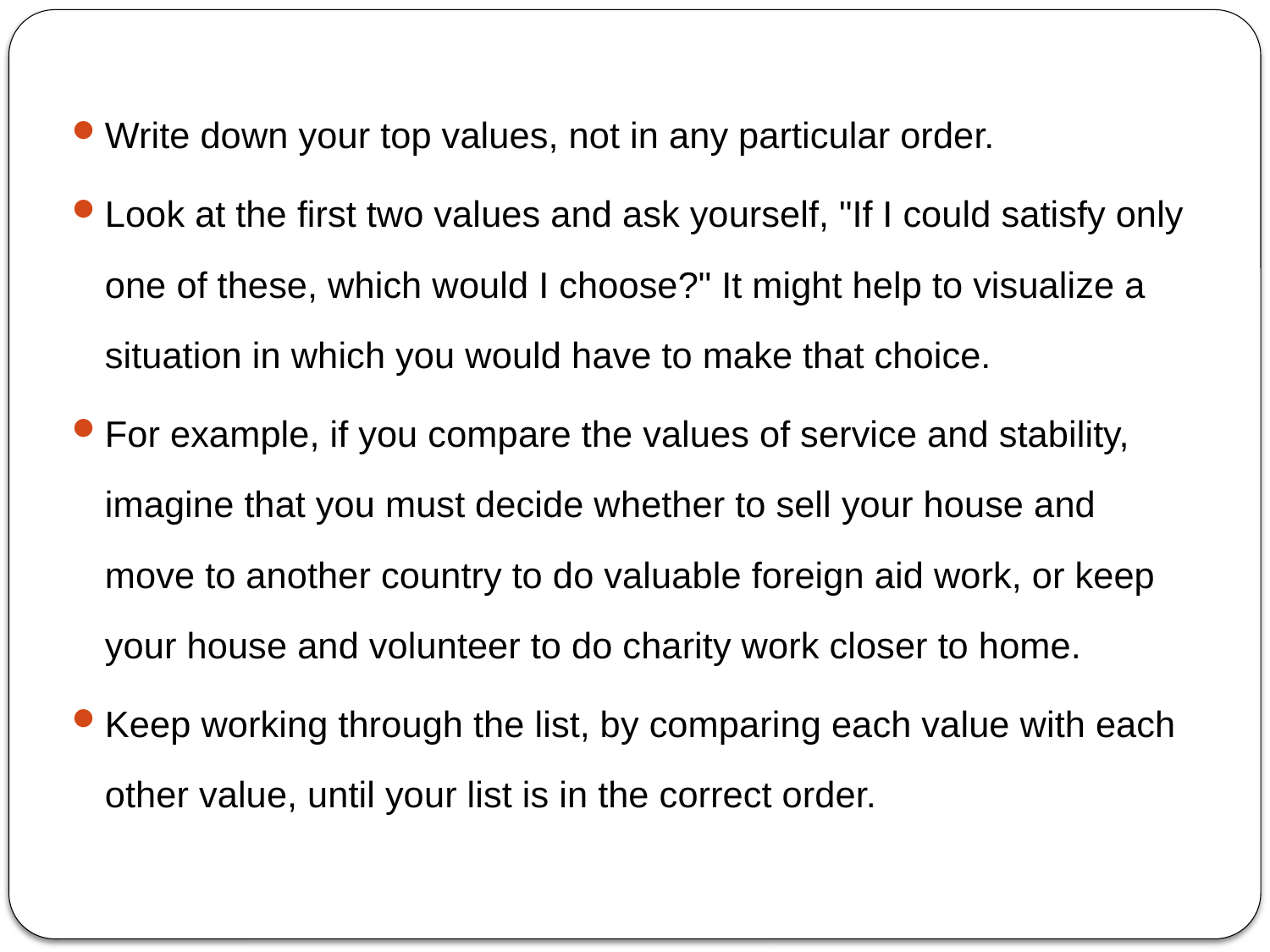

Write down your top values, not in any particular order.
Look at the first two values and ask yourself, "If I could satisfy only one of these, which would I choose?" It might help to visualize a situation in which you would have to make that choice.
For example, if you compare the values of service and stability, imagine that you must decide whether to sell your house and move to another country to do valuable foreign aid work, or keep your house and volunteer to do charity work closer to home.
Keep working through the list, by comparing each value with each other value, until your list is in the correct order.